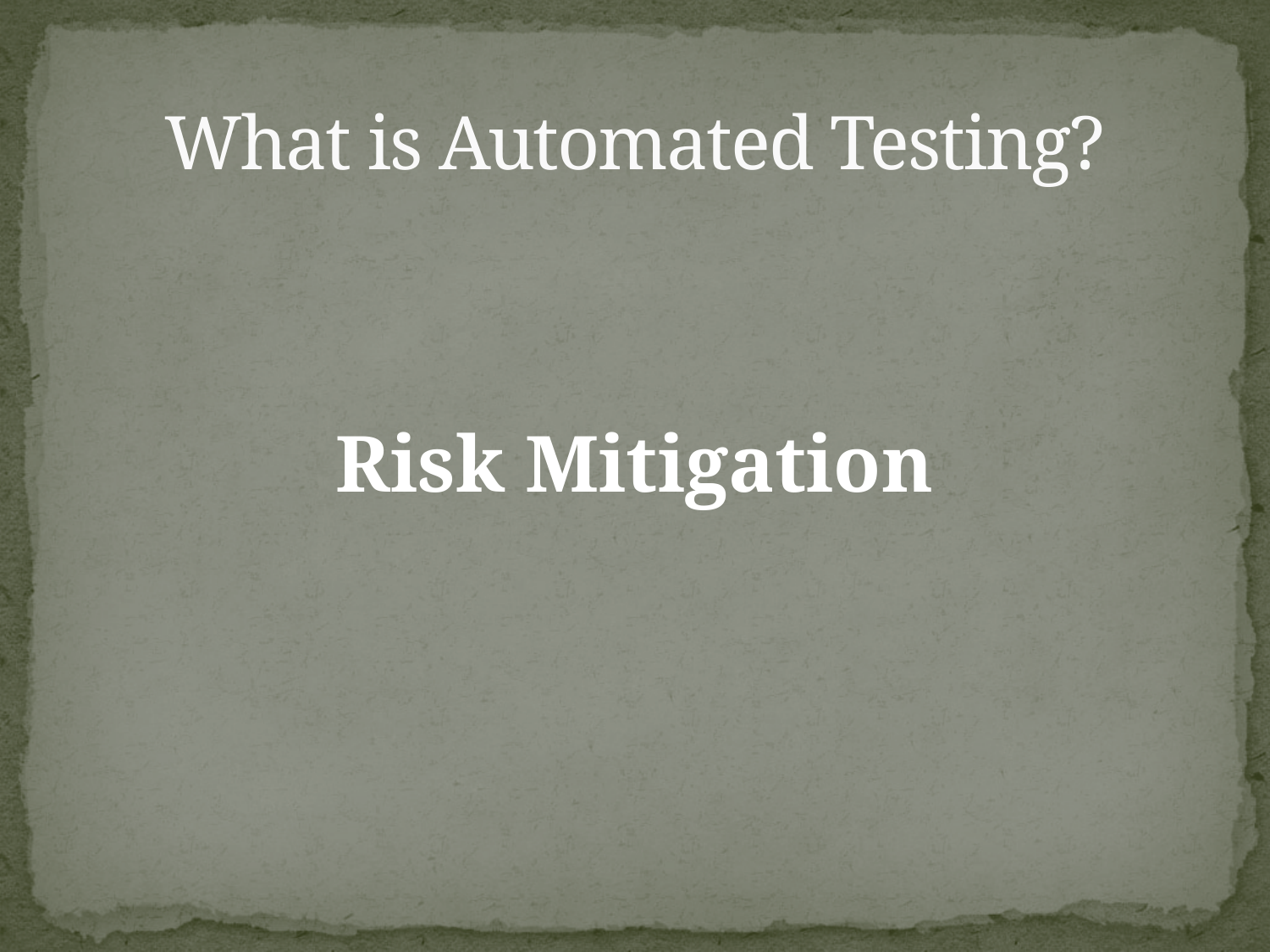

# What is Automated Testing?

Risk Mitigation